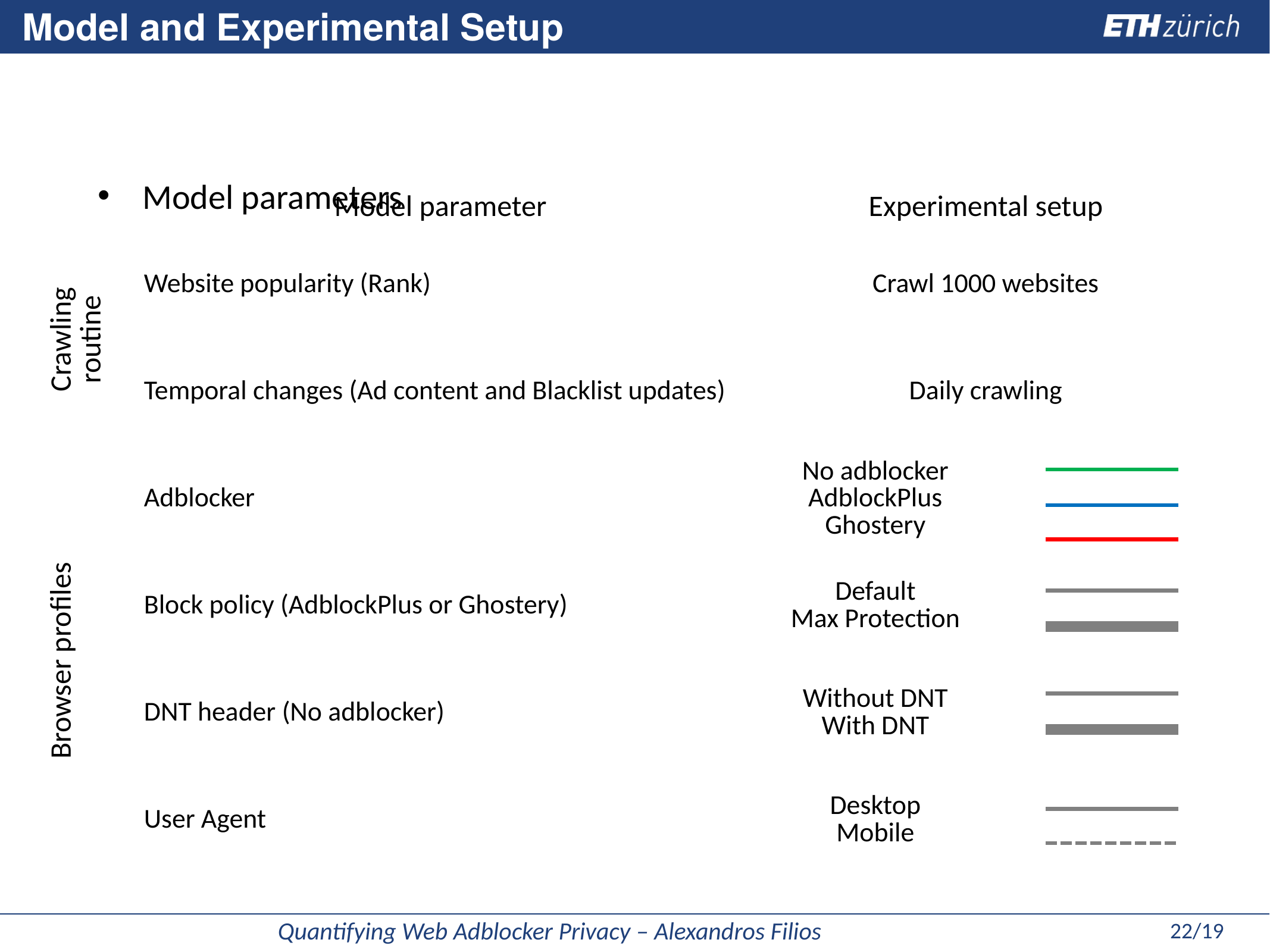

# Model and Experimental Setup
Model parameters
|  | Model parameter | Experimental setup |  |
| --- | --- | --- | --- |
| Crawling routine | Website popularity (Rank) | Crawl 1000 websites |  |
|  | Temporal changes (Ad content and Blacklist updates) | Daily crawling |  |
| Browser profiles | Adblocker | No adblocker AdblockPlus Ghostery |  |
|  | Block policy (AdblockPlus or Ghostery) | Default Max Protection |  |
|  | DNT header (No adblocker) | Without DNT With DNT |  |
|  | User Agent | Desktop Mobile |  |
22